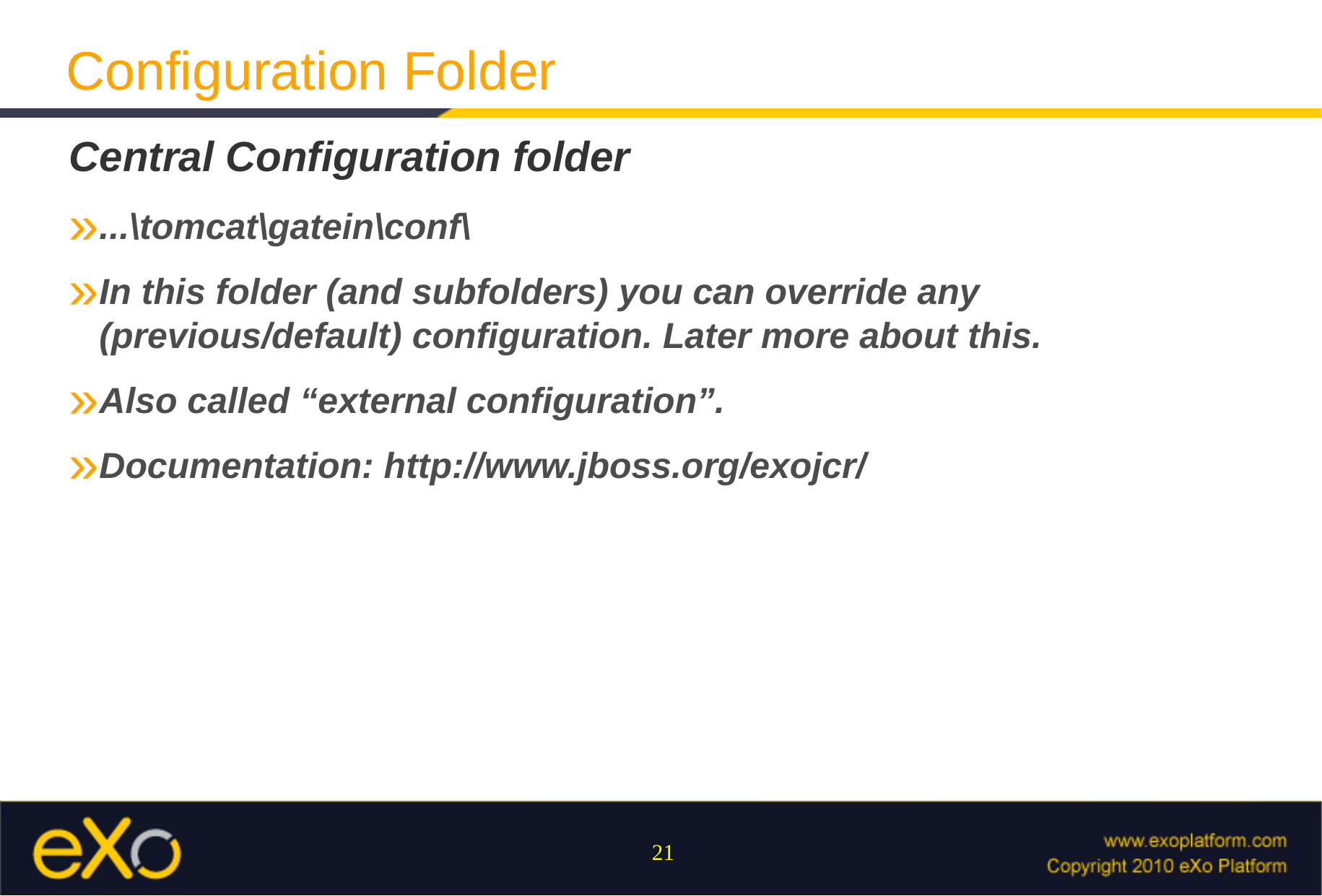

Configuration Folder
Central Configuration folder
...\tomcat\gatein\conf\
In this folder (and subfolders) you can override any (previous/default) configuration. Later more about this.
Also called “external configuration”.
Documentation: http://www.jboss.org/exojcr/